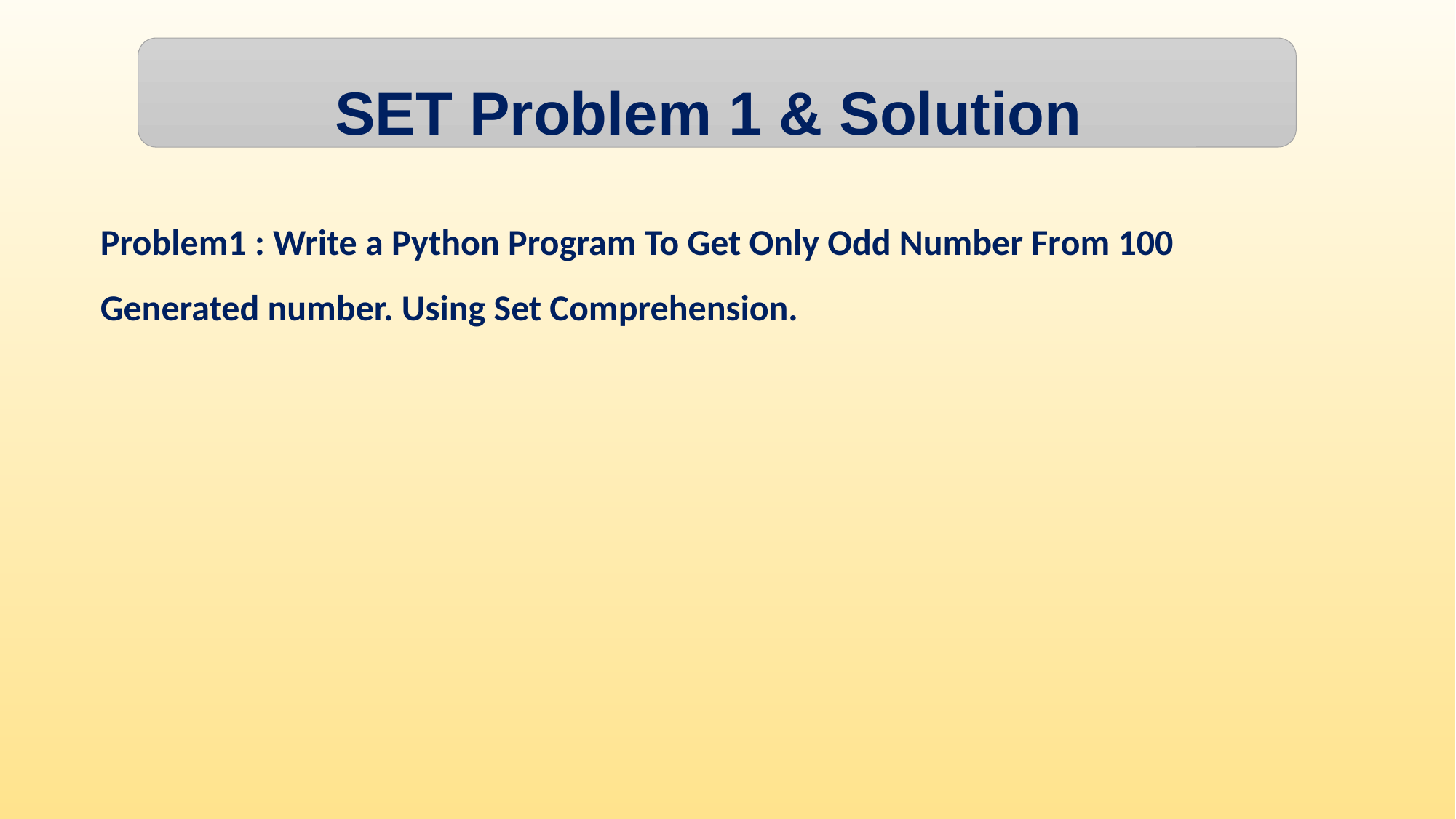

SET Problem 1 & Solution
Problem1 : Write a Python Program To Get Only Odd Number From 100 Generated number. Using Set Comprehension.